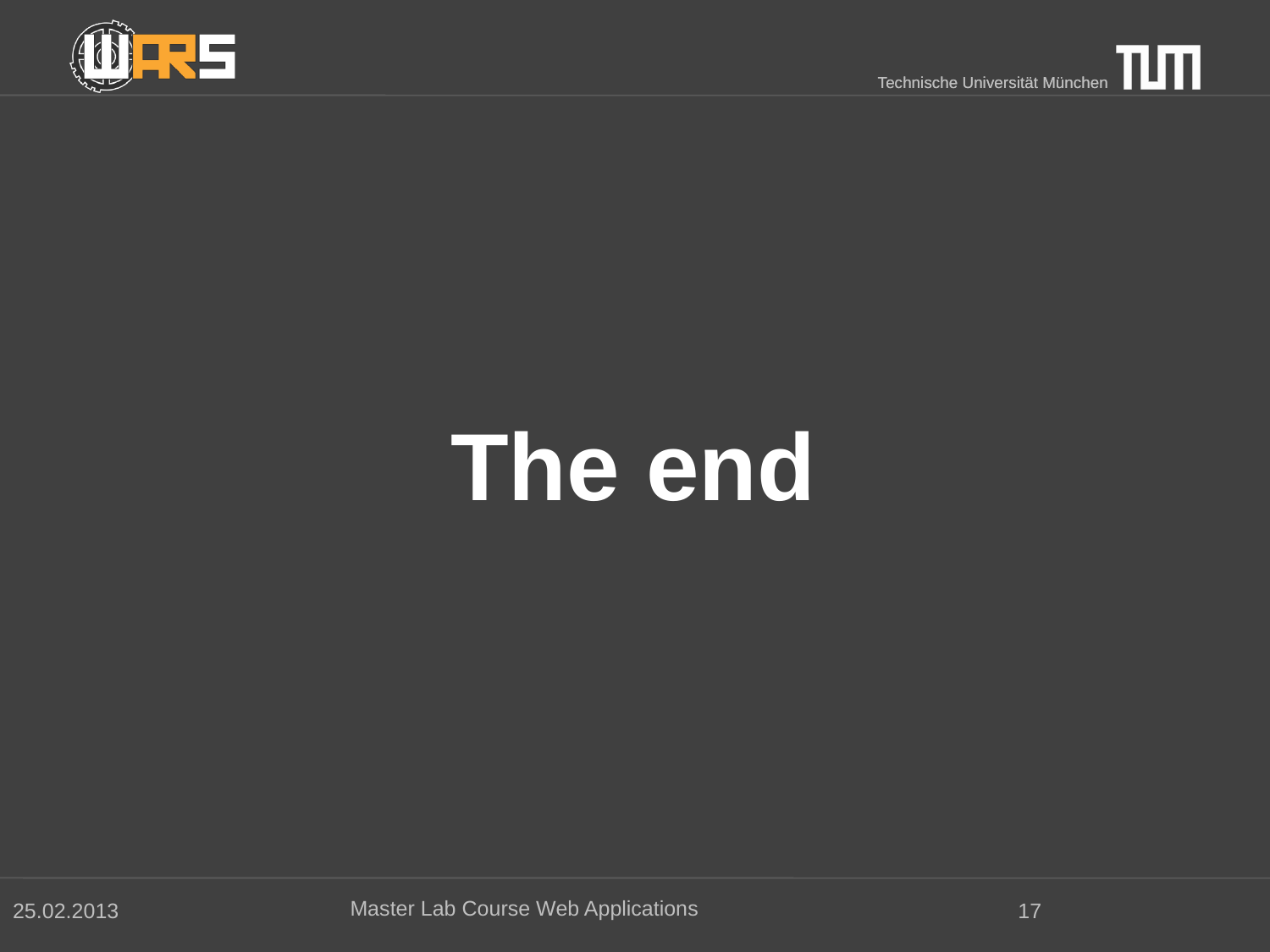

# The end
25.02.2013
Master Lab Course Web Applications
17